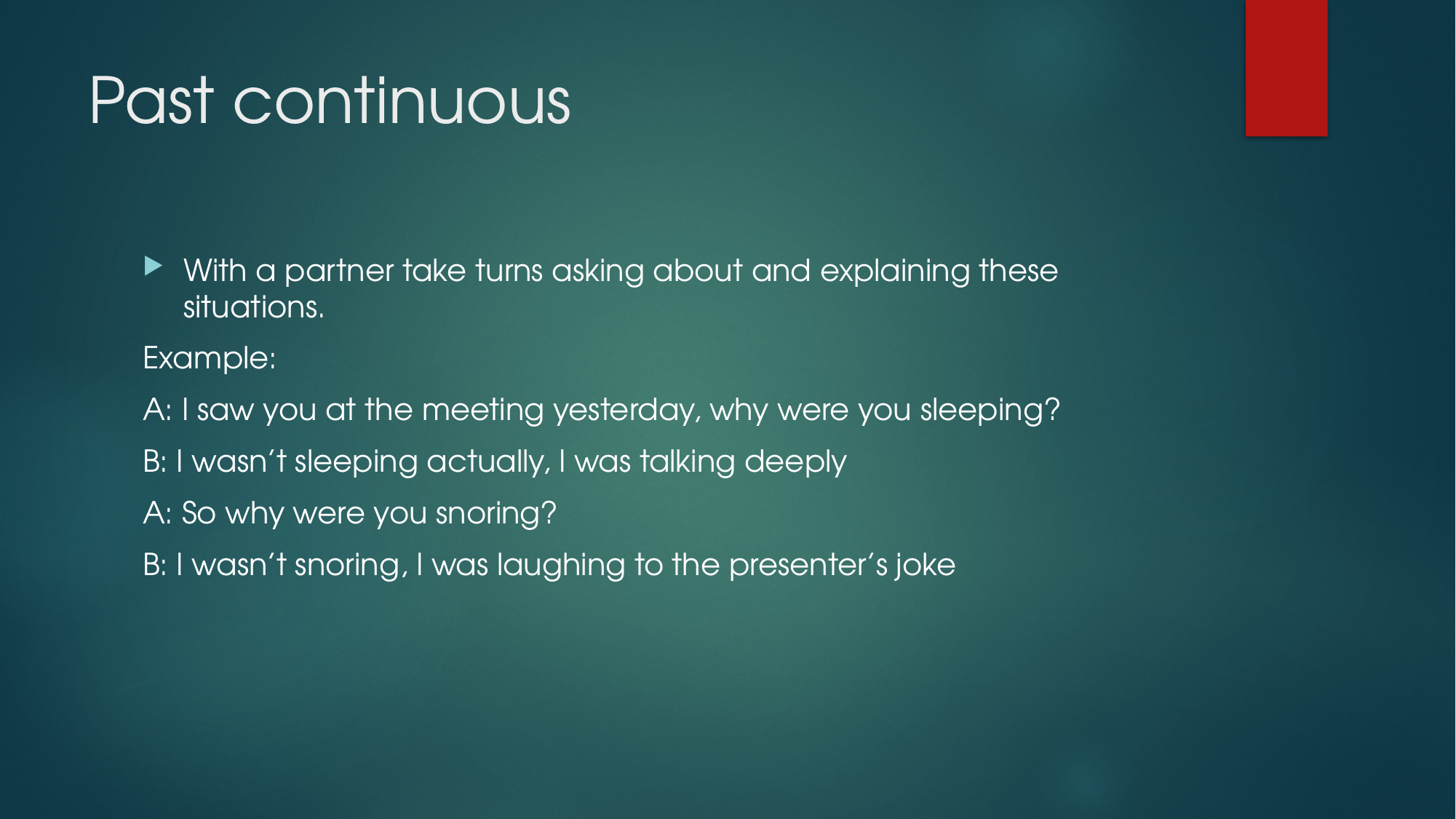

# Past continuous
With a partner take turns asking about and explaining these situations.
Example:
A: I saw you at the meeting yesterday, why were you sleeping?
B: I wasn’t sleeping actually, I was talking deeply
A: So why were you snoring?
B: I wasn’t snoring, I was laughing to the presenter’s joke